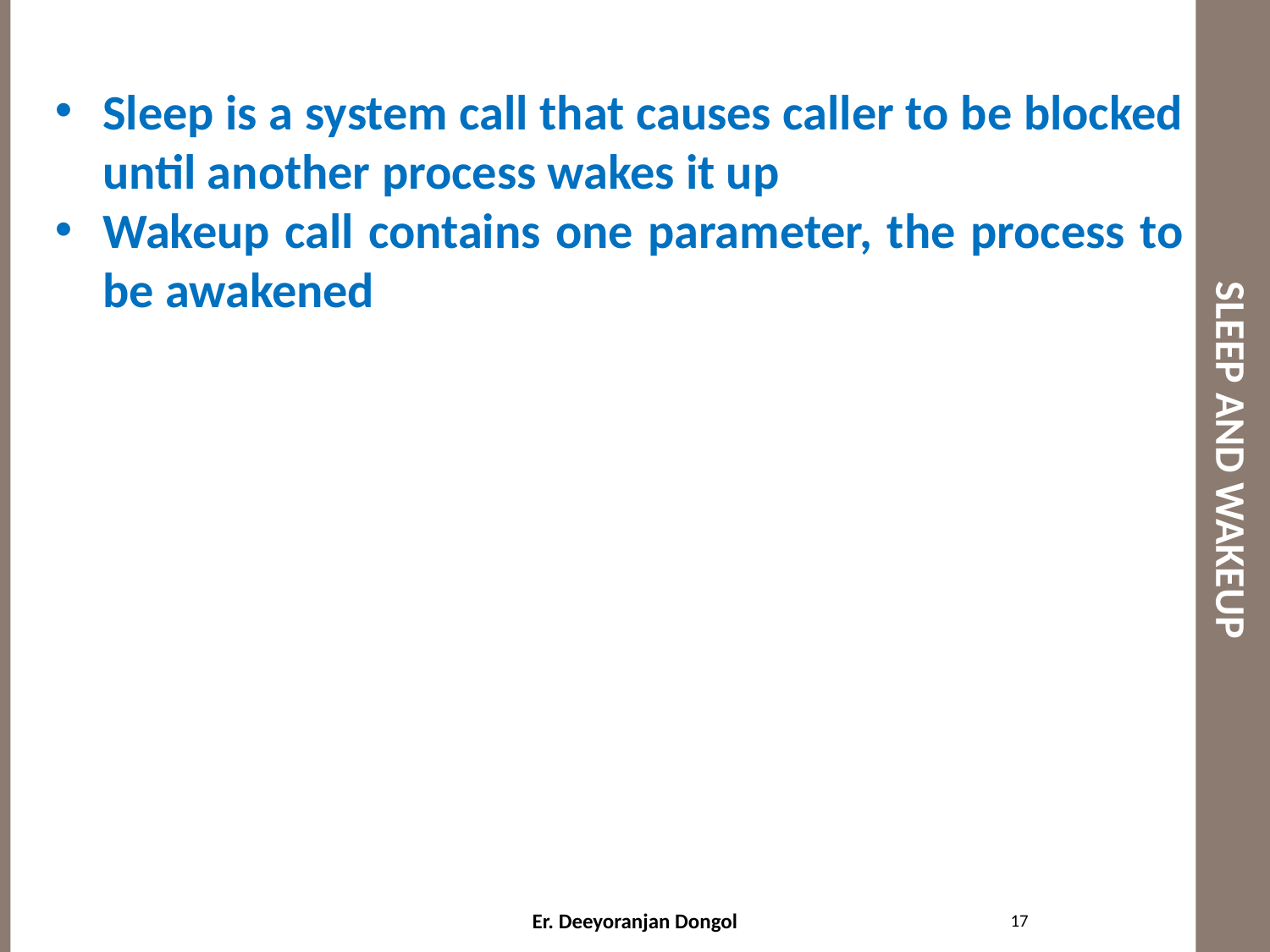

# SLEEP AND WAKEUP
Sleep is a system call that causes caller to be blocked until another process wakes it up
Wakeup call contains one parameter, the process to be awakened

17
Er. Deeyoranjan Dongol